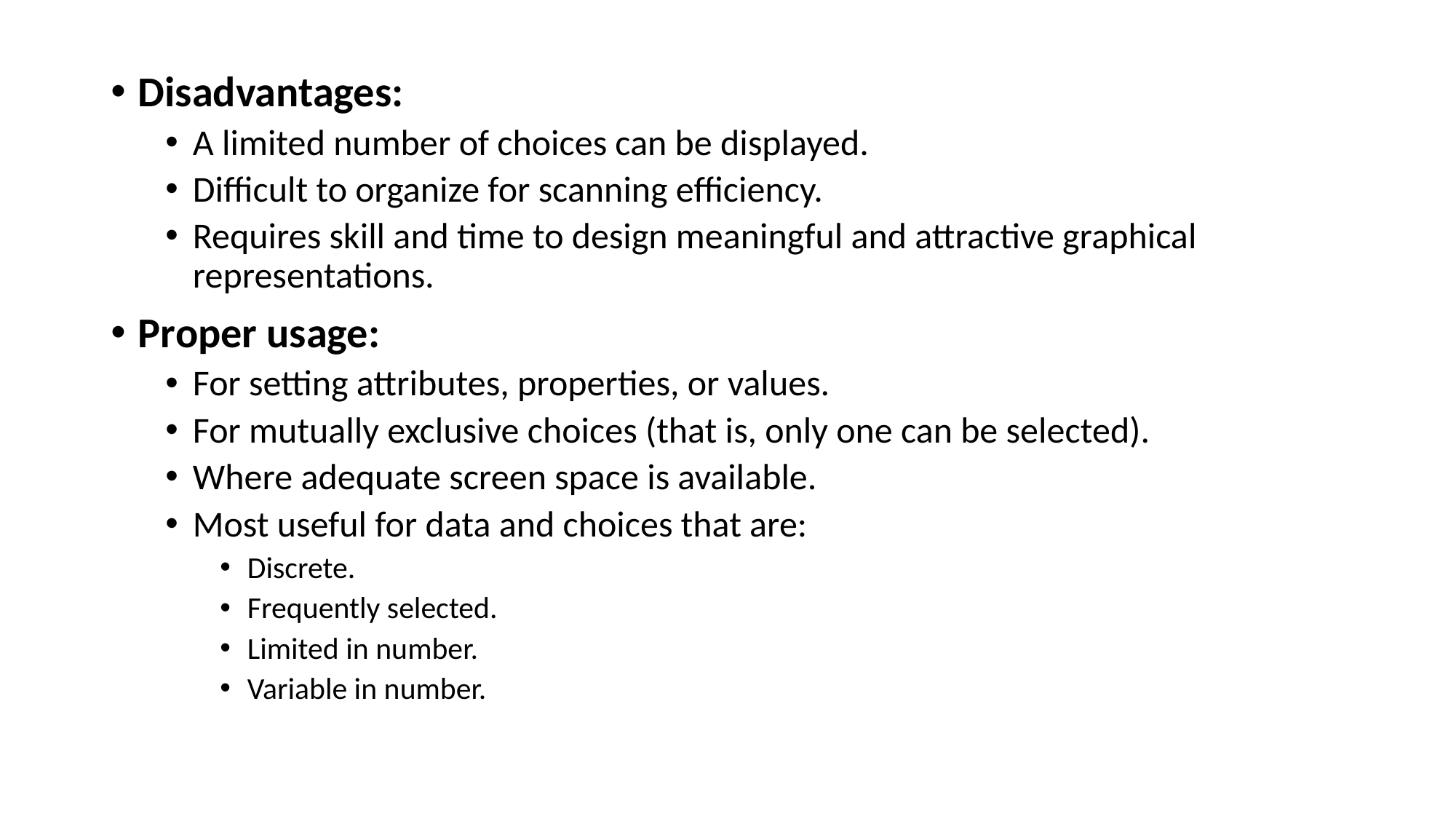

Disadvantages:
A limited number of choices can be displayed.
Difficult to organize for scanning efficiency.
Requires skill and time to design meaningful and attractive graphical representations.
Proper usage:
For setting attributes, properties, or values.
For mutually exclusive choices (that is, only one can be selected).
Where adequate screen space is available.
Most useful for data and choices that are:
Discrete.
Frequently selected.
Limited in number.
Variable in number.